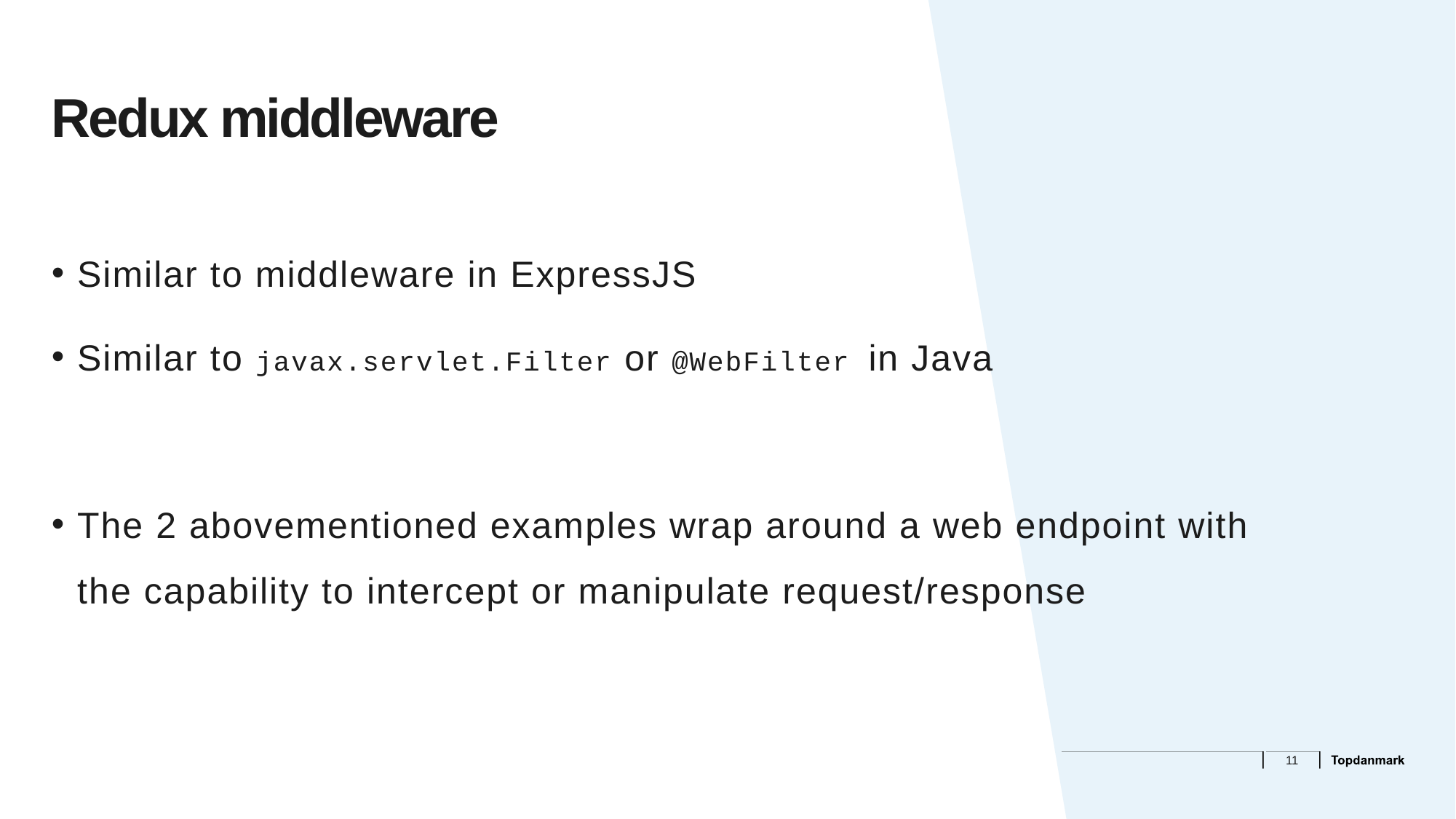

# Redux middleware
Similar to middleware in ExpressJS
Similar to javax.servlet.Filter or @WebFilter in Java

The 2 abovementioned examples wrap around a web endpoint with the capability to intercept or manipulate request/response

11

08/04/2019